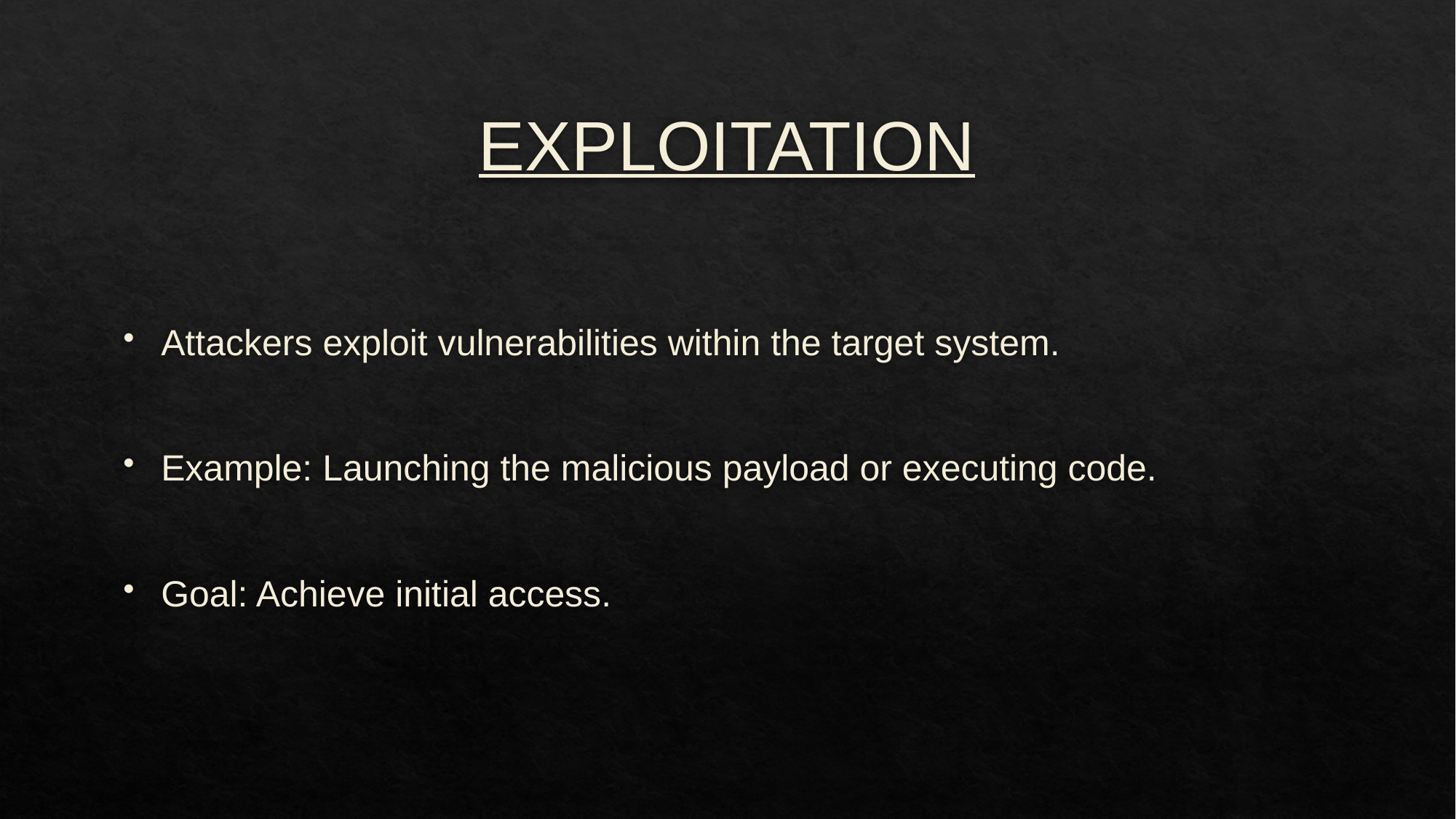

# EXPLOITATION
Attackers exploit vulnerabilities within the target system.
Example: Launching the malicious payload or executing code.
Goal: Achieve initial access.